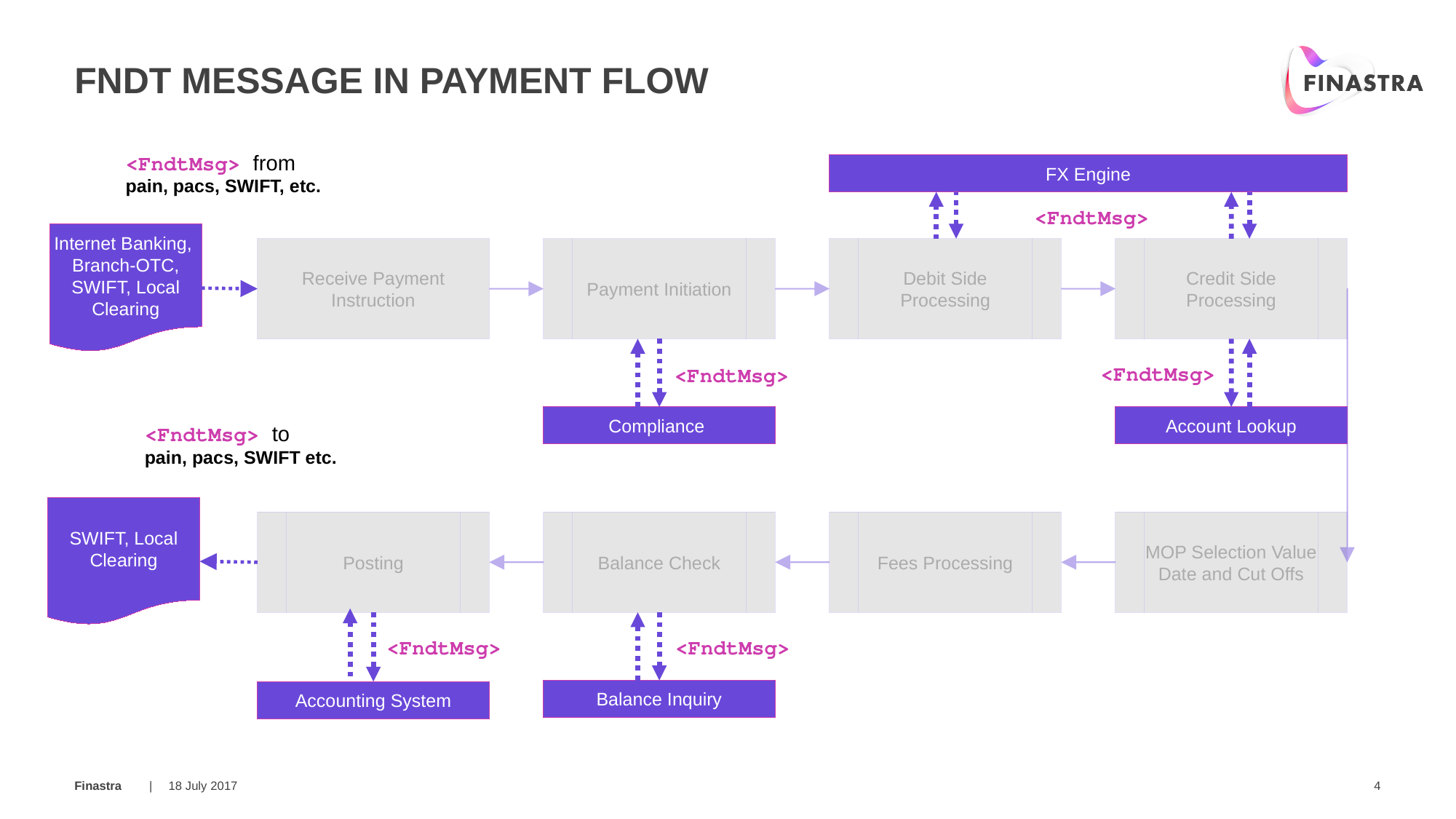

# FNDT Message in Payment Flow
<FndtMsg> from pain, pacs, SWIFT, etc.
FX Engine
<FndtMsg>
Internet Banking,  Branch-OTC, SWIFT, Local Clearing
Receive Payment Instruction
Payment Initiation
Debit Side Processing
Credit Side Processing
<FndtMsg>
<FndtMsg>

Compliance
Account Lookup
<FndtMsg> to
pain, pacs, SWIFT etc.
SWIFT, Local Clearing
Posting
Balance Check
Fees Processing
MOP Selection Value Date and Cut Offs
<FndtMsg>
<FndtMsg>
Balance Inquiry
Accounting System
18 July 2017
4